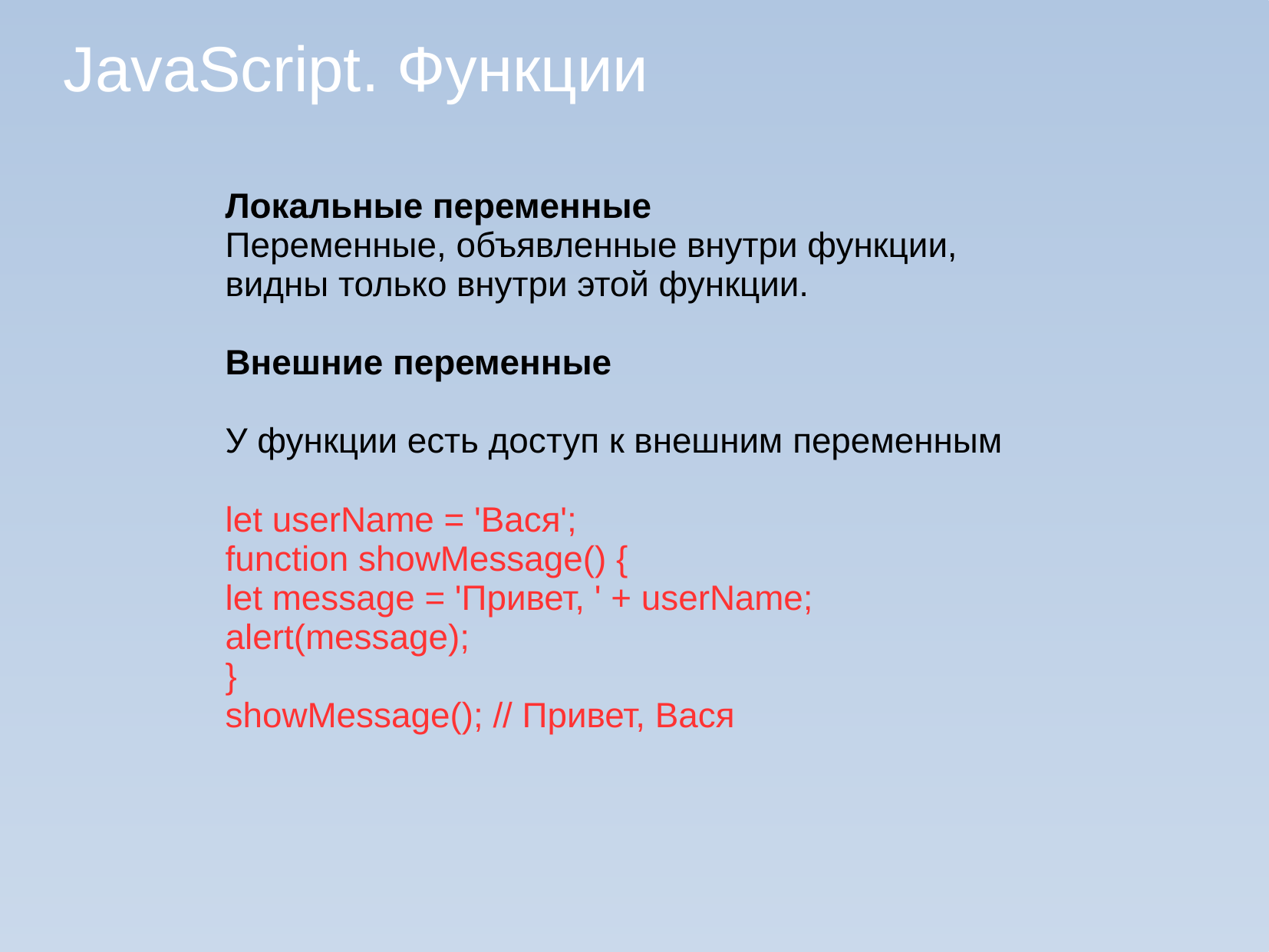

JavaScript. Функции
Локальные переменные
Переменные, объявленные внутри функции,
видны только внутри этой функции.

Внешние переменные

У функции есть доступ к внешним переменным

let userName = 'Вася';
function showMessage() {
let message = 'Привет, ' + userName;
alert(message);
}
showMessage(); // Привет, Вася